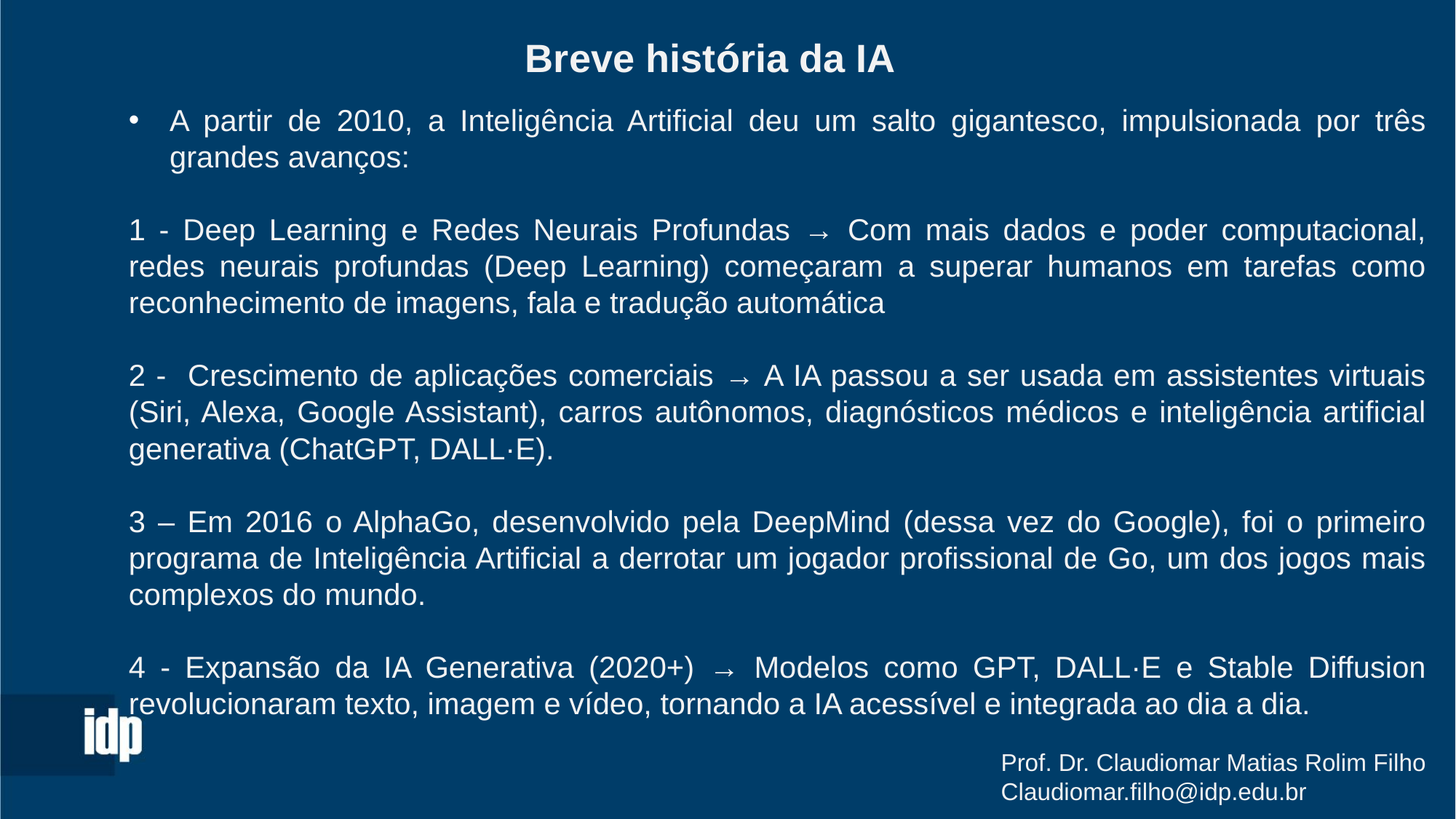

Breve história da IA
A partir de 2010, a Inteligência Artificial deu um salto gigantesco, impulsionada por três grandes avanços:

1 - Deep Learning e Redes Neurais Profundas → Com mais dados e poder computacional, redes neurais profundas (Deep Learning) começaram a superar humanos em tarefas como reconhecimento de imagens, fala e tradução automática

2 -  Crescimento de aplicações comerciais → A IA passou a ser usada em assistentes virtuais (Siri, Alexa, Google Assistant), carros autônomos, diagnósticos médicos e inteligência artificial generativa (ChatGPT, DALL·E).

3 – Em 2016 o AlphaGo, desenvolvido pela DeepMind (dessa vez do Google), foi o primeiro programa de Inteligência Artificial a derrotar um jogador profissional de Go, um dos jogos mais complexos do mundo.

4 - Expansão da IA Generativa (2020+) → Modelos como GPT, DALL·E e Stable Diffusion revolucionaram texto, imagem e vídeo, tornando a IA acessível e integrada ao dia a dia.

Prof. Dr. Claudiomar Matias Rolim Filho
Claudiomar.filho@idp.edu.br